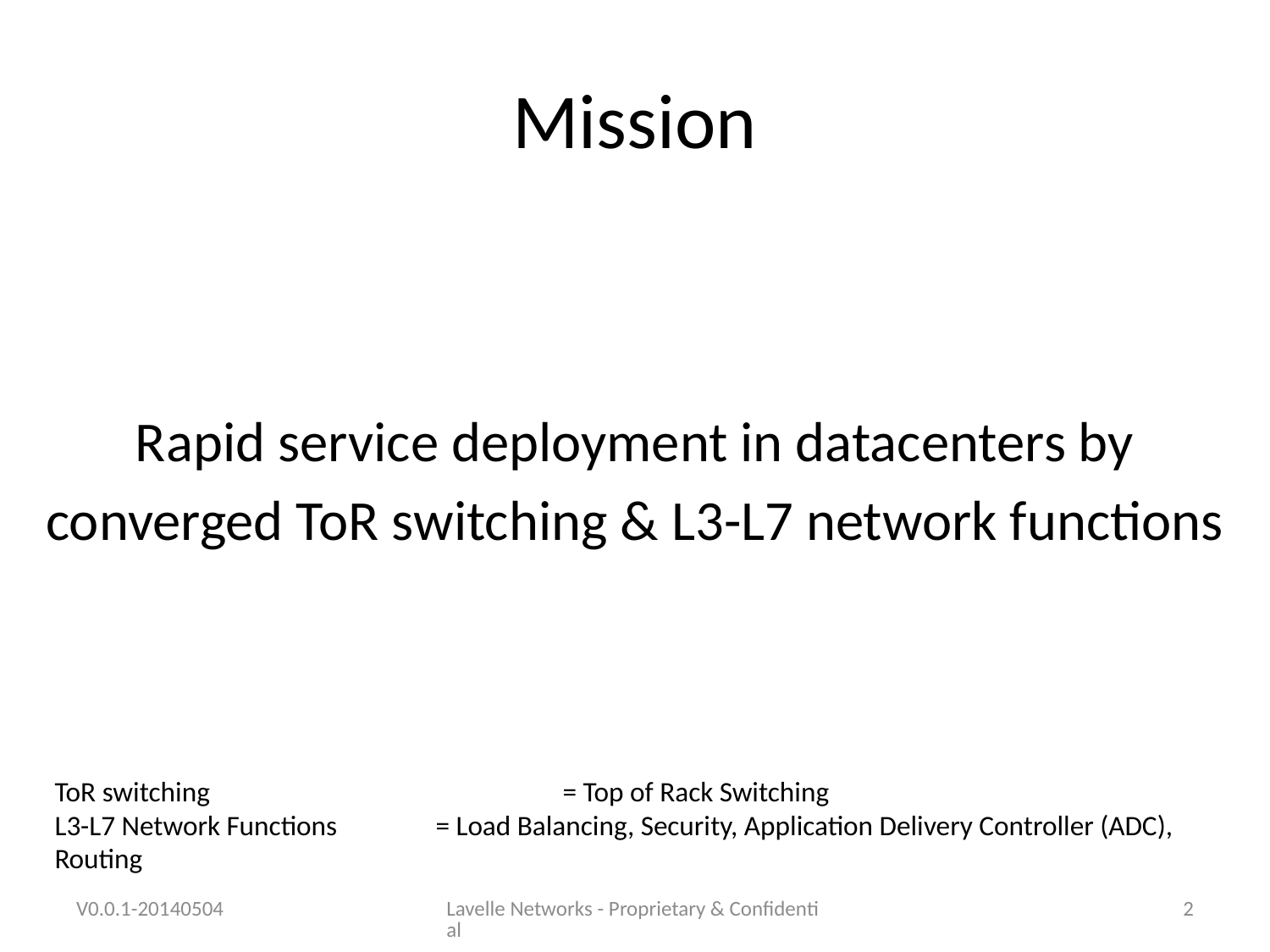

# Mission
Rapid service deployment in datacenters by
converged ToR switching & L3-L7 network functions
ToR switching			= Top of Rack Switching
L3-L7 Network Functions	= Load Balancing, Security, Application Delivery Controller (ADC), Routing
V0.0.1-20140504
Lavelle Networks - Proprietary & Confidential
2